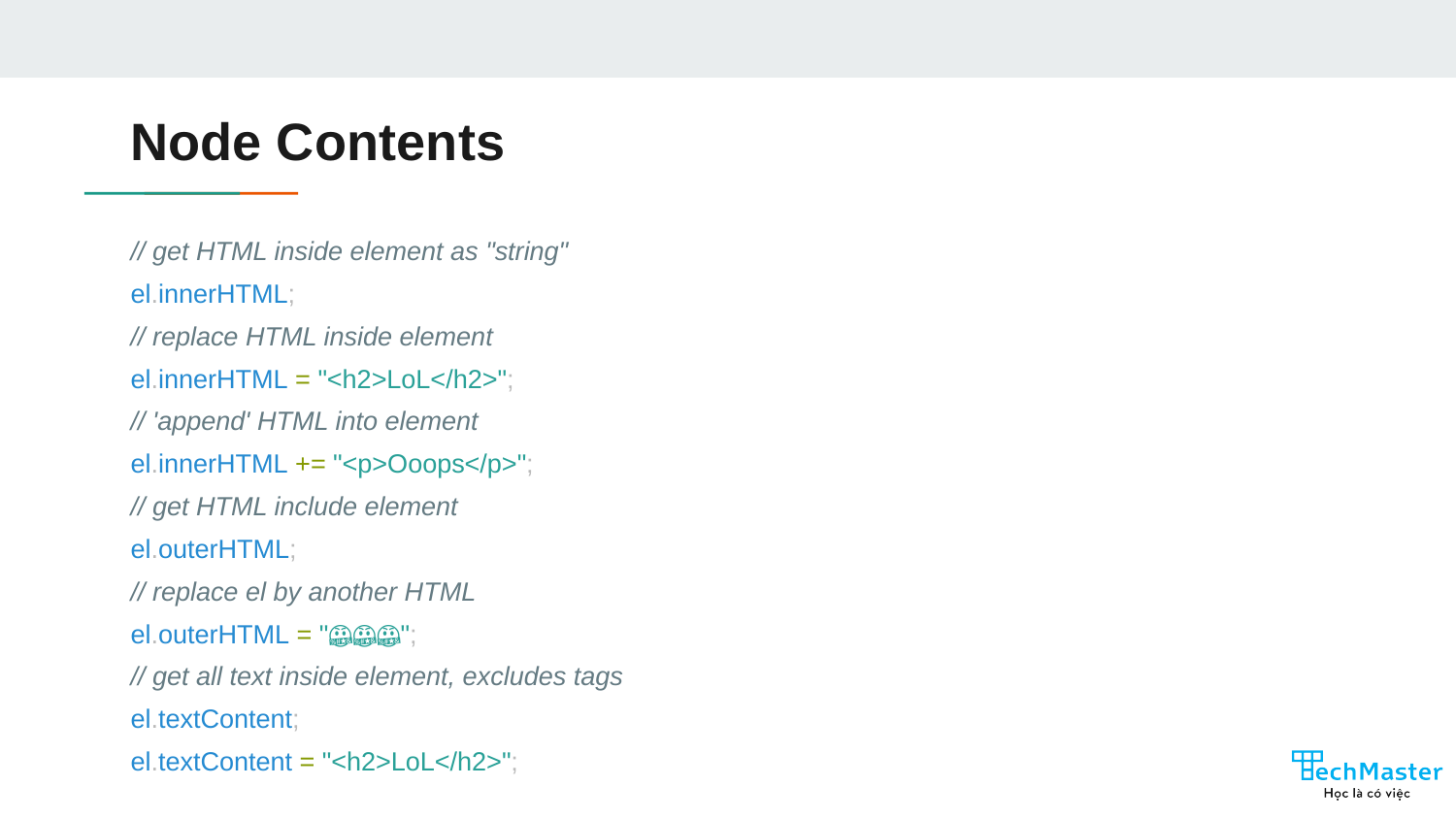

# Node Contents
// get HTML inside element as "string"
el.innerHTML;
// replace HTML inside element
el.innerHTML = "<h2>LoL</h2>";
// 'append' HTML into element
el.innerHTML += "<p>Ooops</p>";
// get HTML include element
el.outerHTML;
// replace el by another HTML
el.outerHTML = "🤬🤬🤬";
// get all text inside element, excludes tags
el.textContent;
el.textContent = "<h2>LoL</h2>";